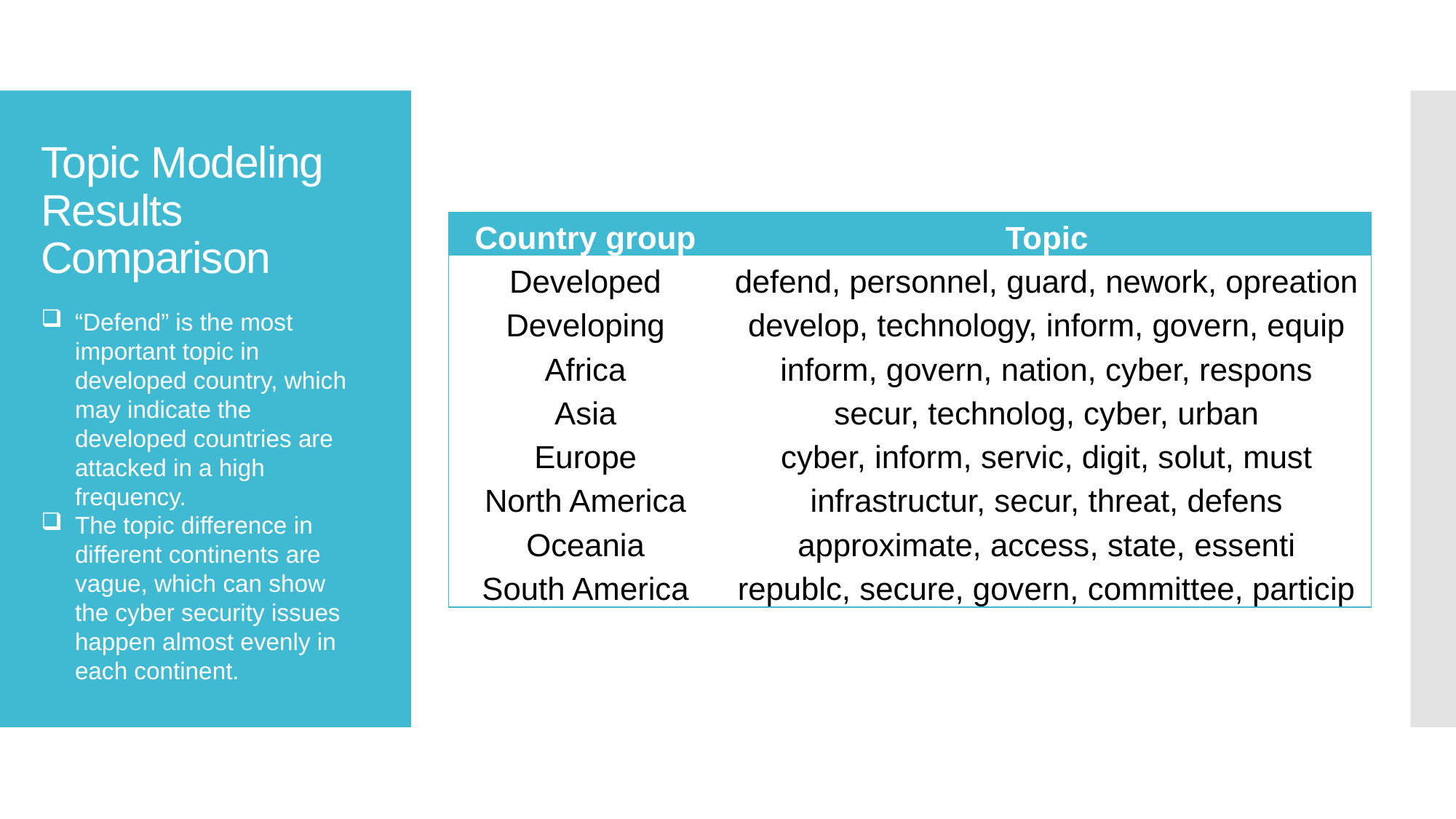

# Topic Modeling Results Comparison
| Country group | Topic |
| --- | --- |
| Developed | defend, personnel, guard, nework, opreation |
| Developing | develop, technology, inform, govern, equip |
| Africa | inform, govern, nation, cyber, respons |
| Asia | secur, technolog, cyber, urban |
| Europe | cyber, inform, servic, digit, solut, must |
| North America | infrastructur, secur, threat, defens |
| Oceania | approximate, access, state, essenti |
| South America | republc, secure, govern, committee, particip |
“Defend” is the most important topic in developed country, which may indicate the developed countries are attacked in a high frequency.
The topic difference in different continents are vague, which can show the cyber security issues happen almost evenly in each continent.